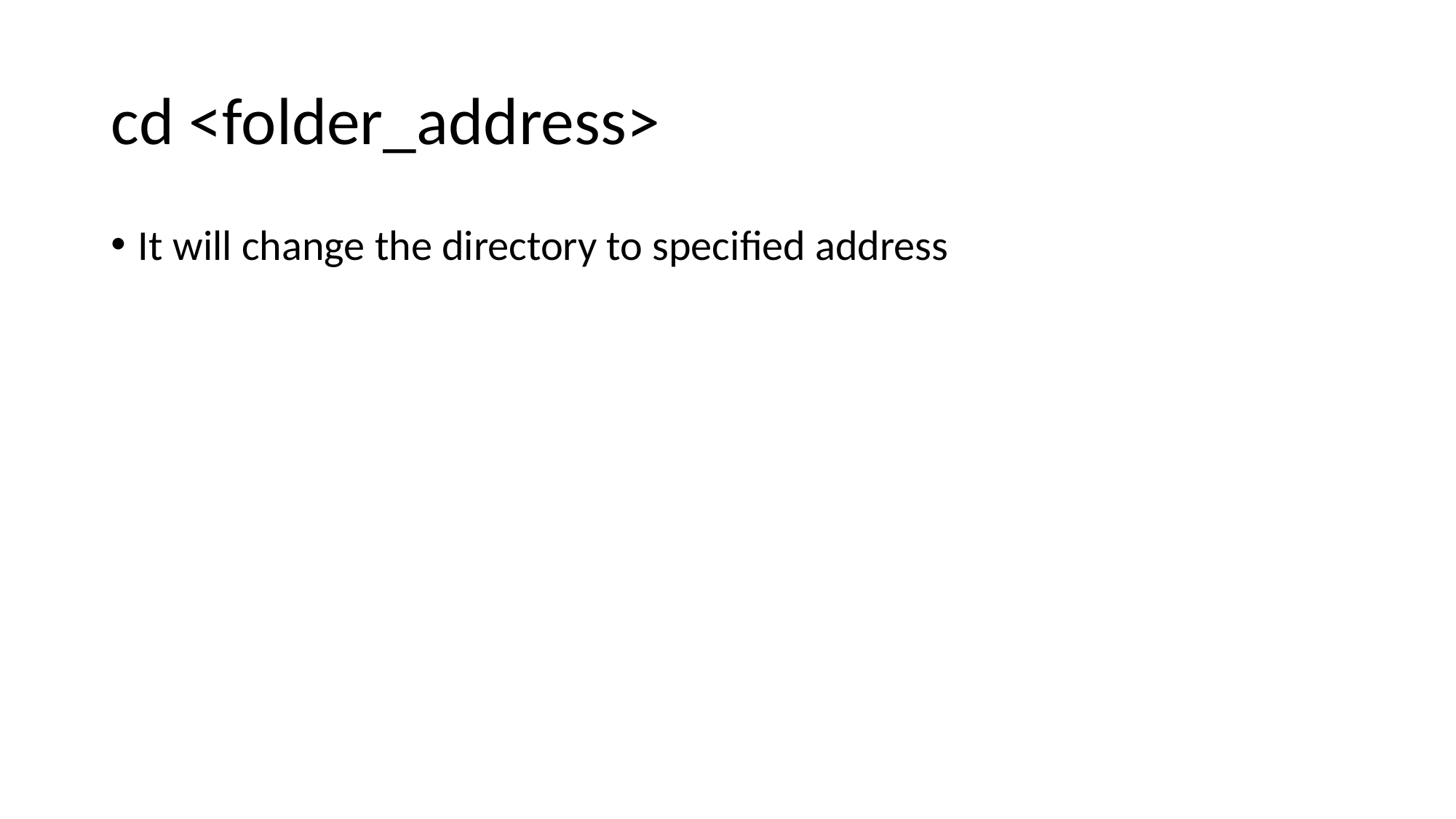

# cd <folder_address>
It will change the directory to specified address